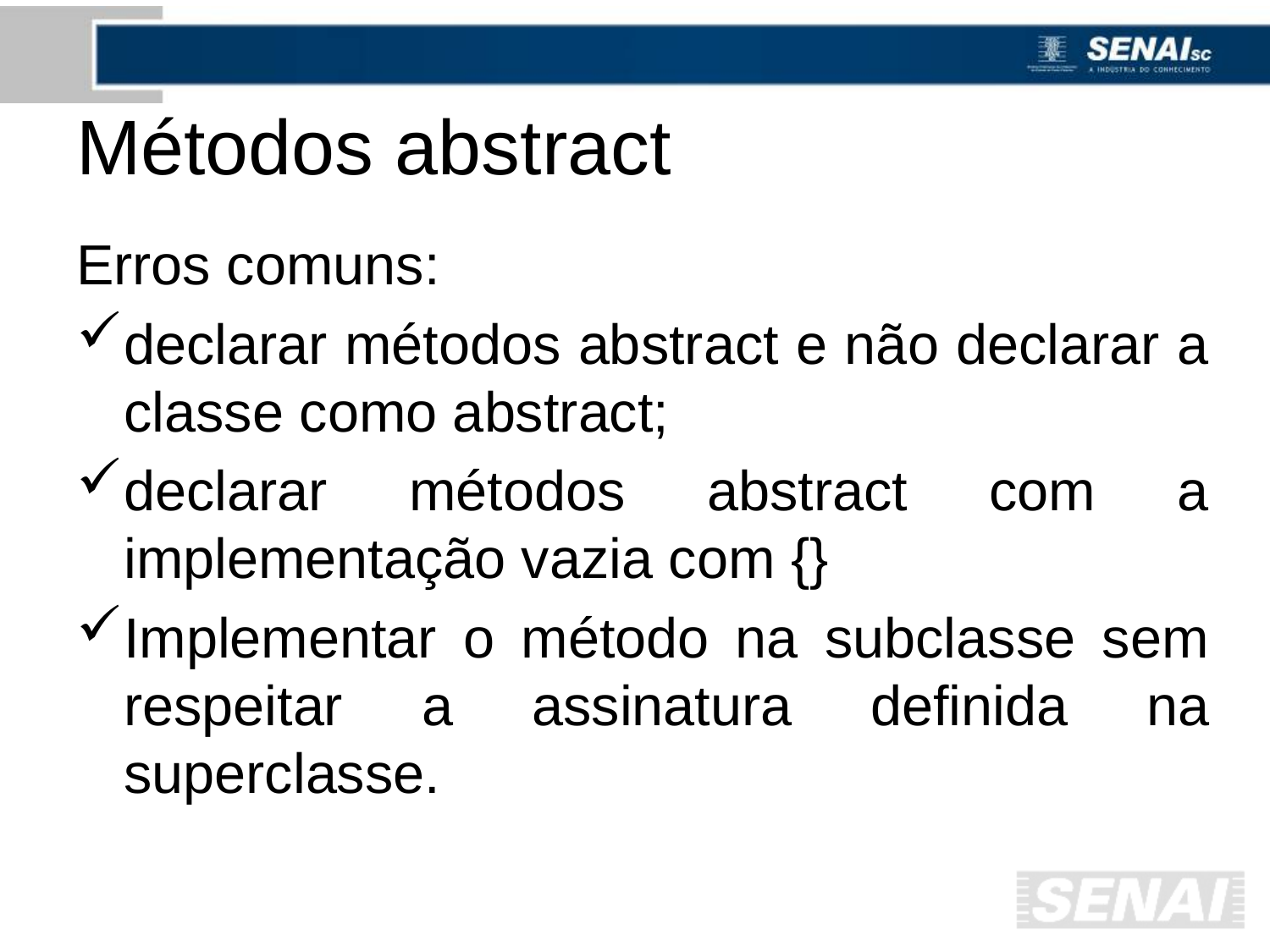

# Métodos abstract
Erros comuns:
declarar métodos abstract e não declarar a classe como abstract;
declarar métodos abstract com a implementação vazia com {}
Implementar o método na subclasse sem respeitar a assinatura definida na superclasse.